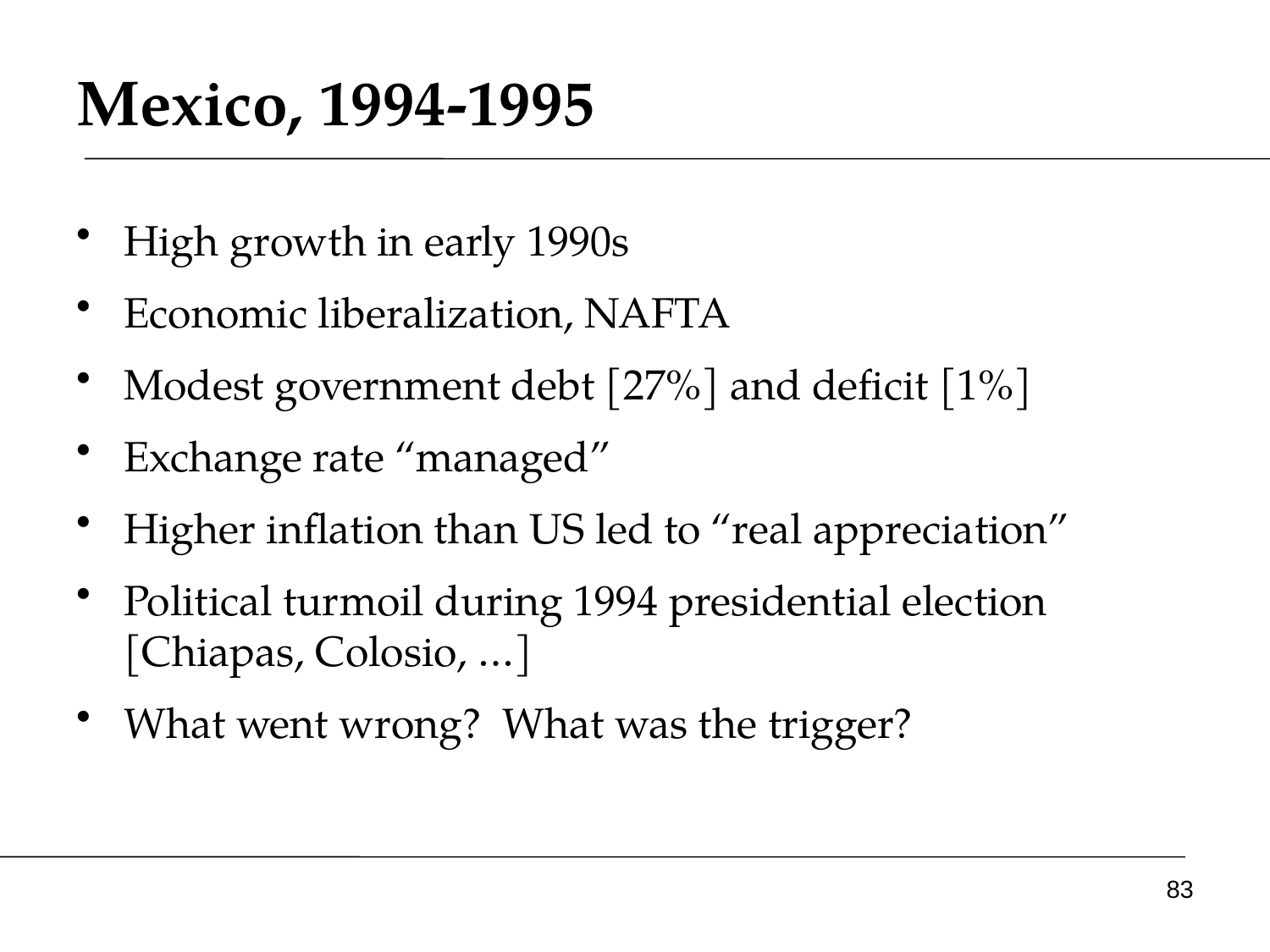

# Mexico, 1994-1995
High growth in early 1990s
Economic liberalization, NAFTA
Modest government debt [27%] and deficit [1%]
Exchange rate “managed”
Higher inflation than US led to “real appreciation”
Political turmoil during 1994 presidential election [Chiapas, Colosio, …]
What went wrong?  What was the trigger?
83